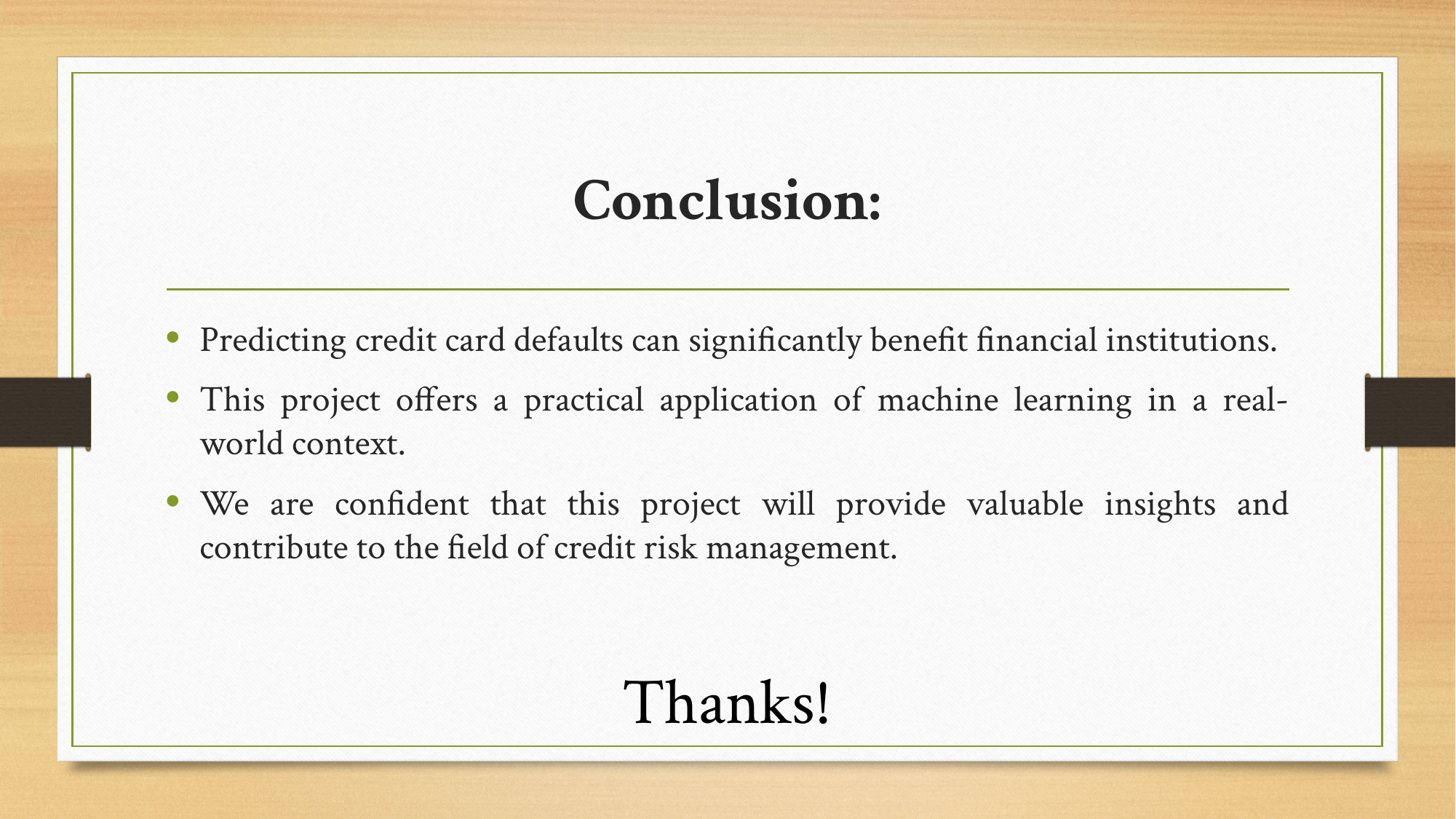

# Conclusion:
Predicting credit card defaults can significantly benefit financial institutions.
This project offers a practical application of machine learning in a real-world context.
We are confident that this project will provide valuable insights and contribute to the field of credit risk management.

Thanks!